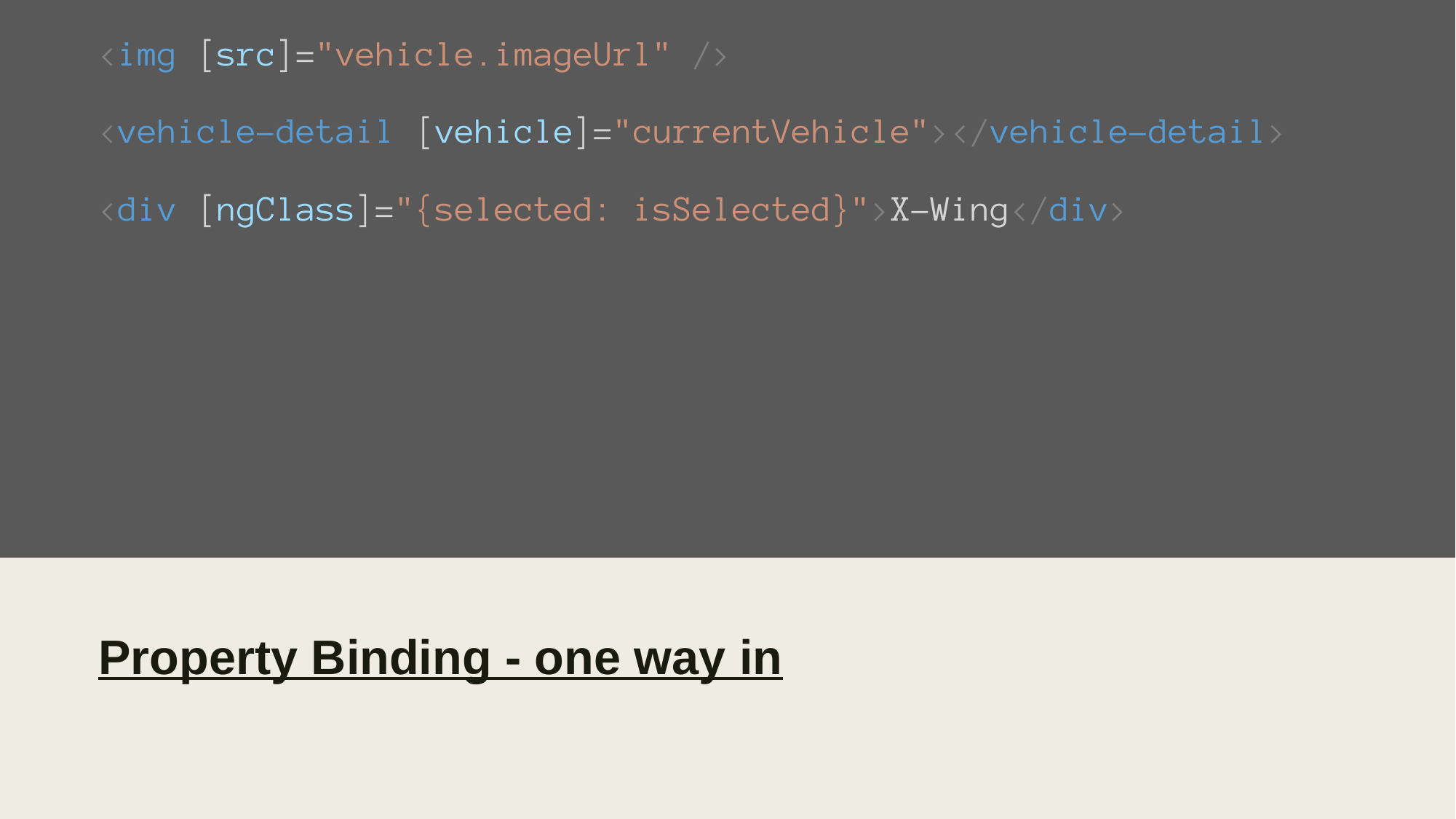

# <img [src]="vehicle.imageUrl" /> <vehicle-detail [vehicle]="currentVehicle"></vehicle-detail> <div [ngClass]="{selected: isSelected}">X-Wing</div>
Property Binding - one way in